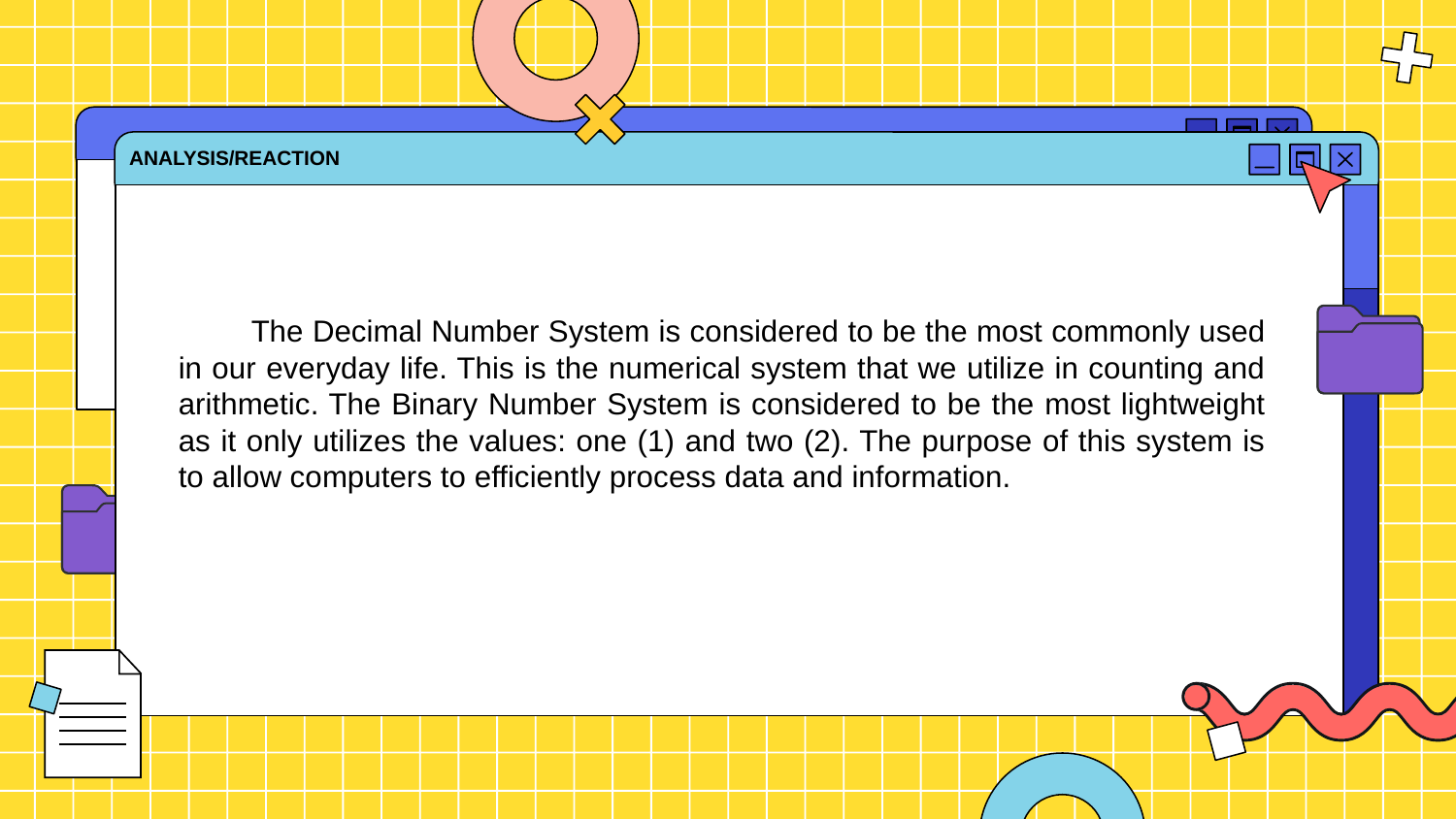

ANALYSIS/REACTION

The Decimal Number System is considered to be the most commonly used in our everyday life. This is the numerical system that we utilize in counting and arithmetic. The Binary Number System is considered to be the most lightweight as it only utilizes the values: one (1) and two (2). The purpose of this system is to allow computers to efficiently process data and information.